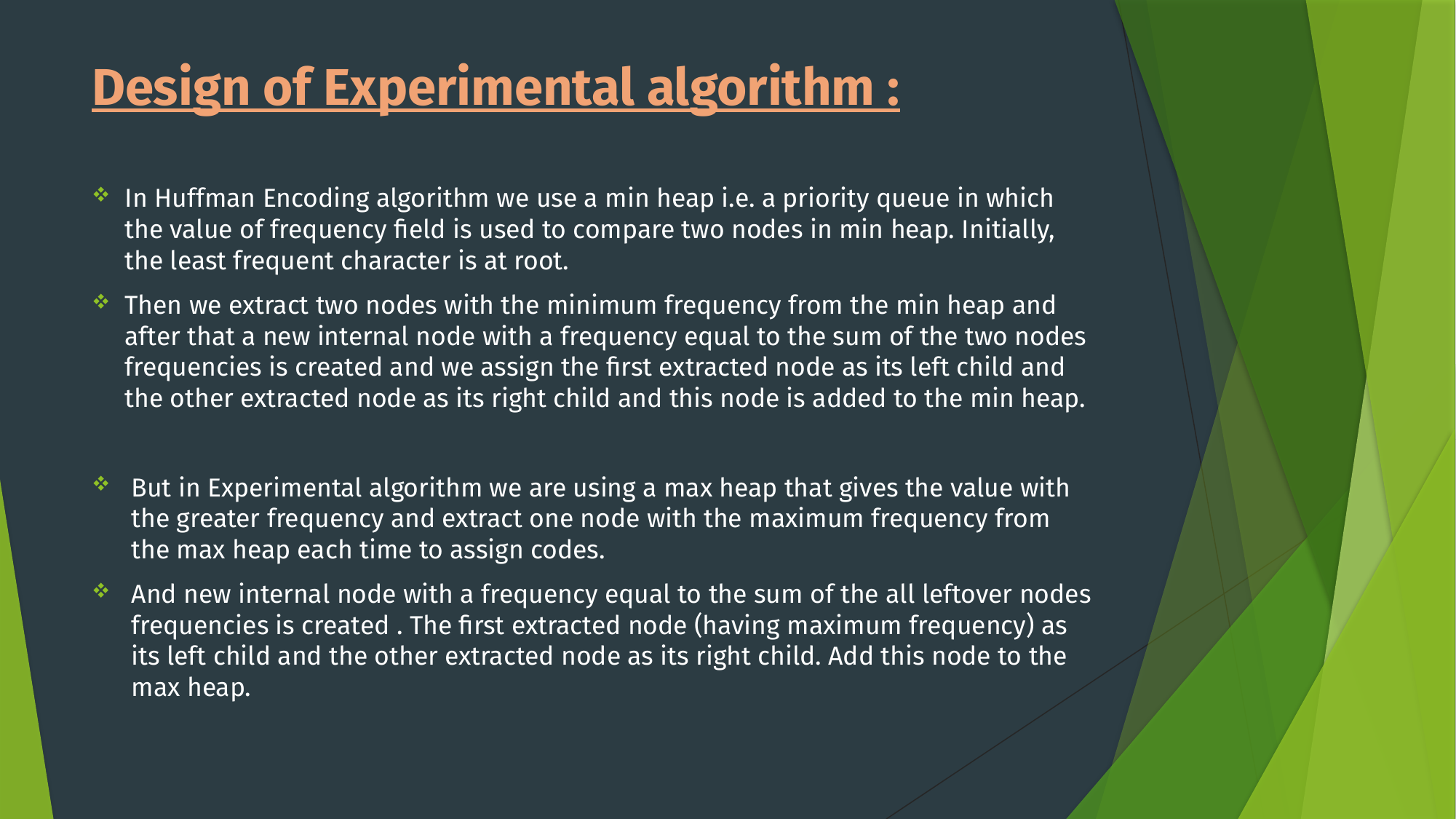

# Design of Experimental algorithm :
In Huffman Encoding algorithm we use a min heap i.e. a priority queue in which the value of frequency field is used to compare two nodes in min heap. Initially, the least frequent character is at root.
Then we extract two nodes with the minimum frequency from the min heap and after that a new internal node with a frequency equal to the sum of the two nodes frequencies is created and we assign the first extracted node as its left child and the other extracted node as its right child and this node is added to the min heap.

But in Experimental algorithm we are using a max heap that gives the value with the greater frequency and extract one node with the maximum frequency from the max heap each time to assign codes.
And new internal node with a frequency equal to the sum of the all leftover nodes frequencies is created . The first extracted node (having maximum frequency) as its left child and the other extracted node as its right child. Add this node to the max heap.